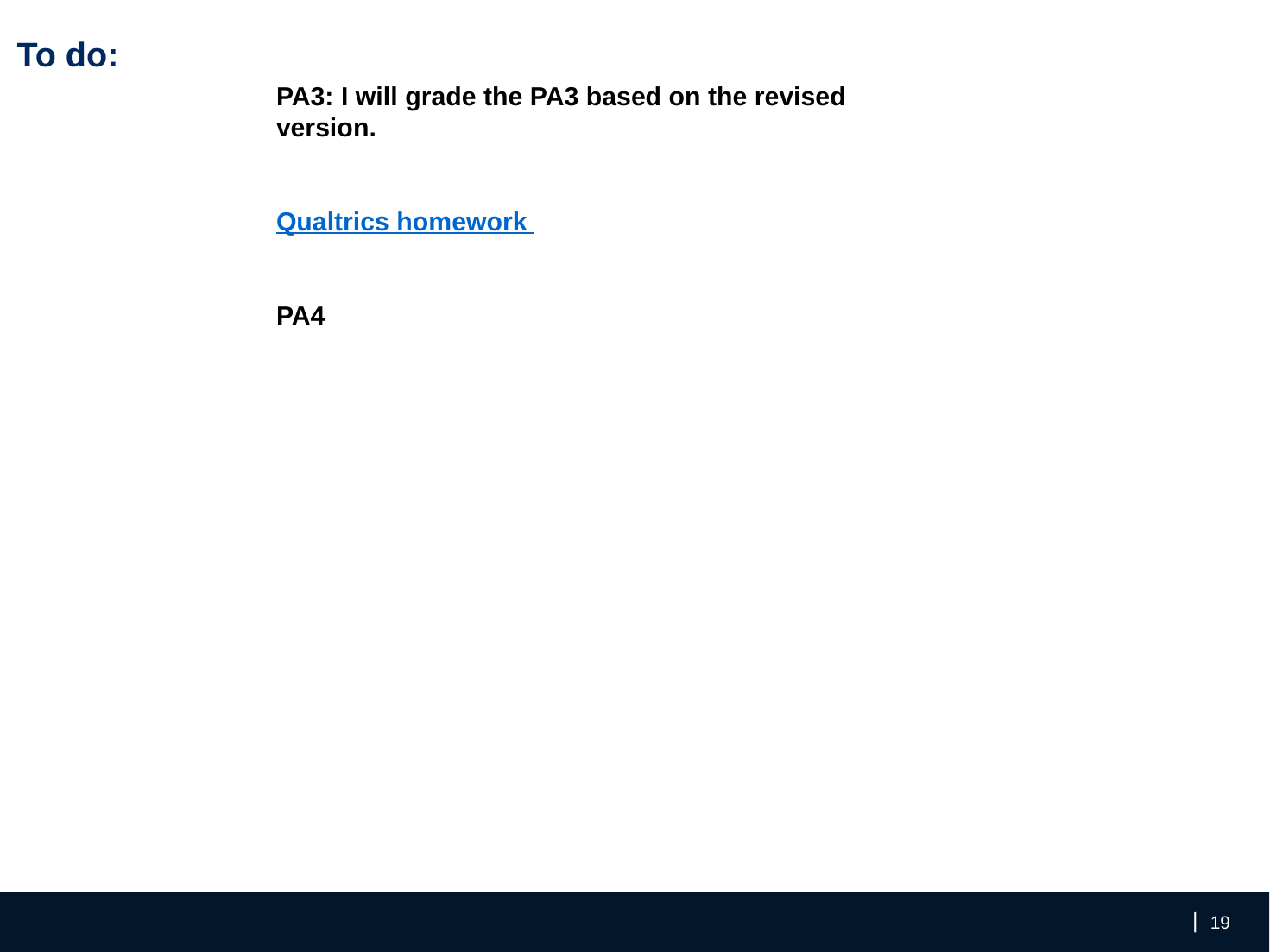

To do:

PA3: I will grade the PA3 based on the revised version.

Qualtrics homework

PA4

19